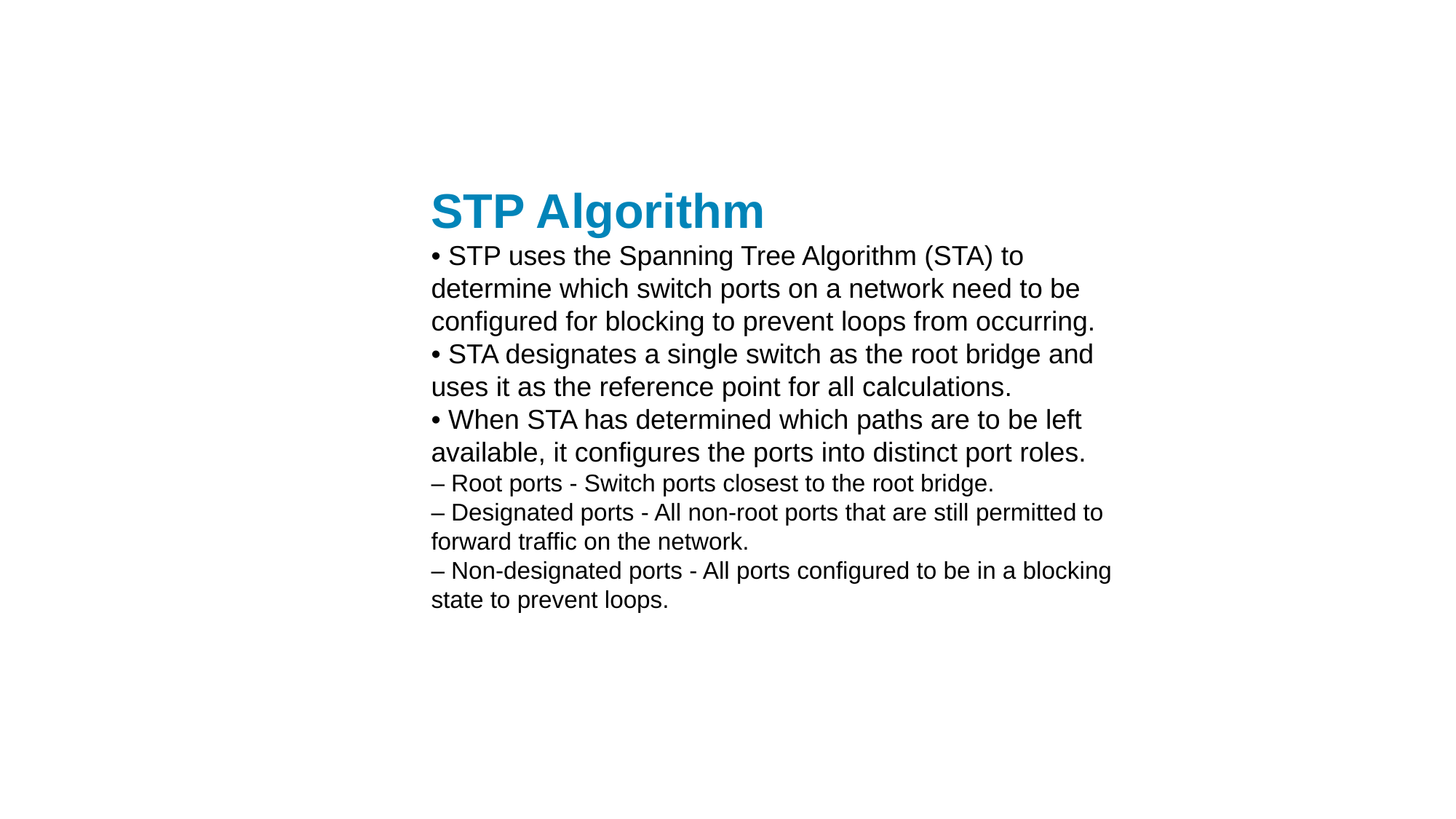

STP Algorithm
• STP uses the Spanning Tree Algorithm (STA) to
determine which switch ports on a network need to be
configured for blocking to prevent loops from occurring.
• STA designates a single switch as the root bridge and
uses it as the reference point for all calculations.
• When STA has determined which paths are to be left
available, it configures the ports into distinct port roles.
– Root ports - Switch ports closest to the root bridge.
– Designated ports - All non-root ports that are still permitted to
forward traffic on the network.
– Non-designated ports - All ports configured to be in a blocking
state to prevent loops.